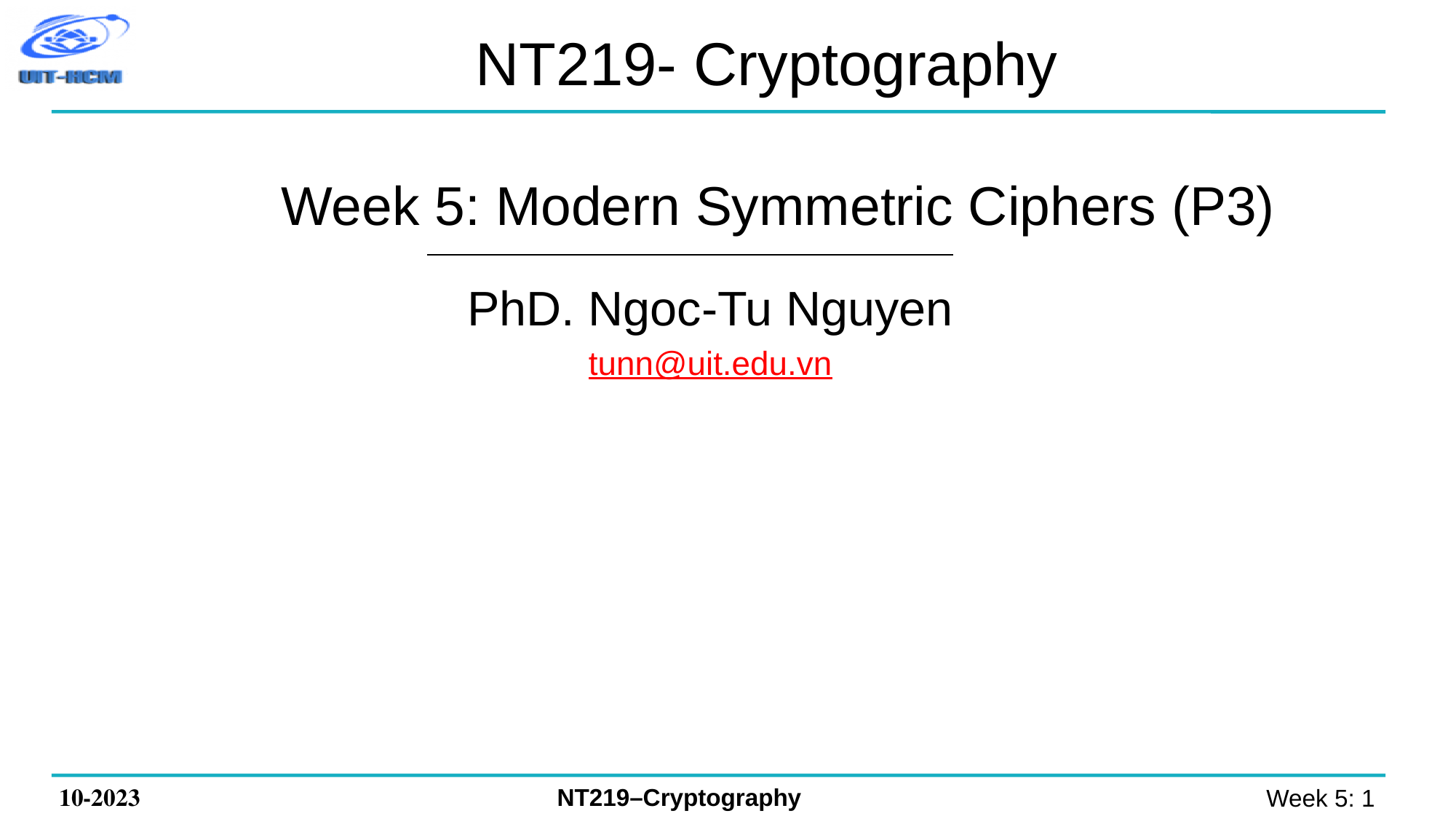

# NT219- Cryptography
Week 5: Modern Symmetric Ciphers (P3)
PhD. Ngoc-Tu Nguyen
tunn@uit.edu.vn